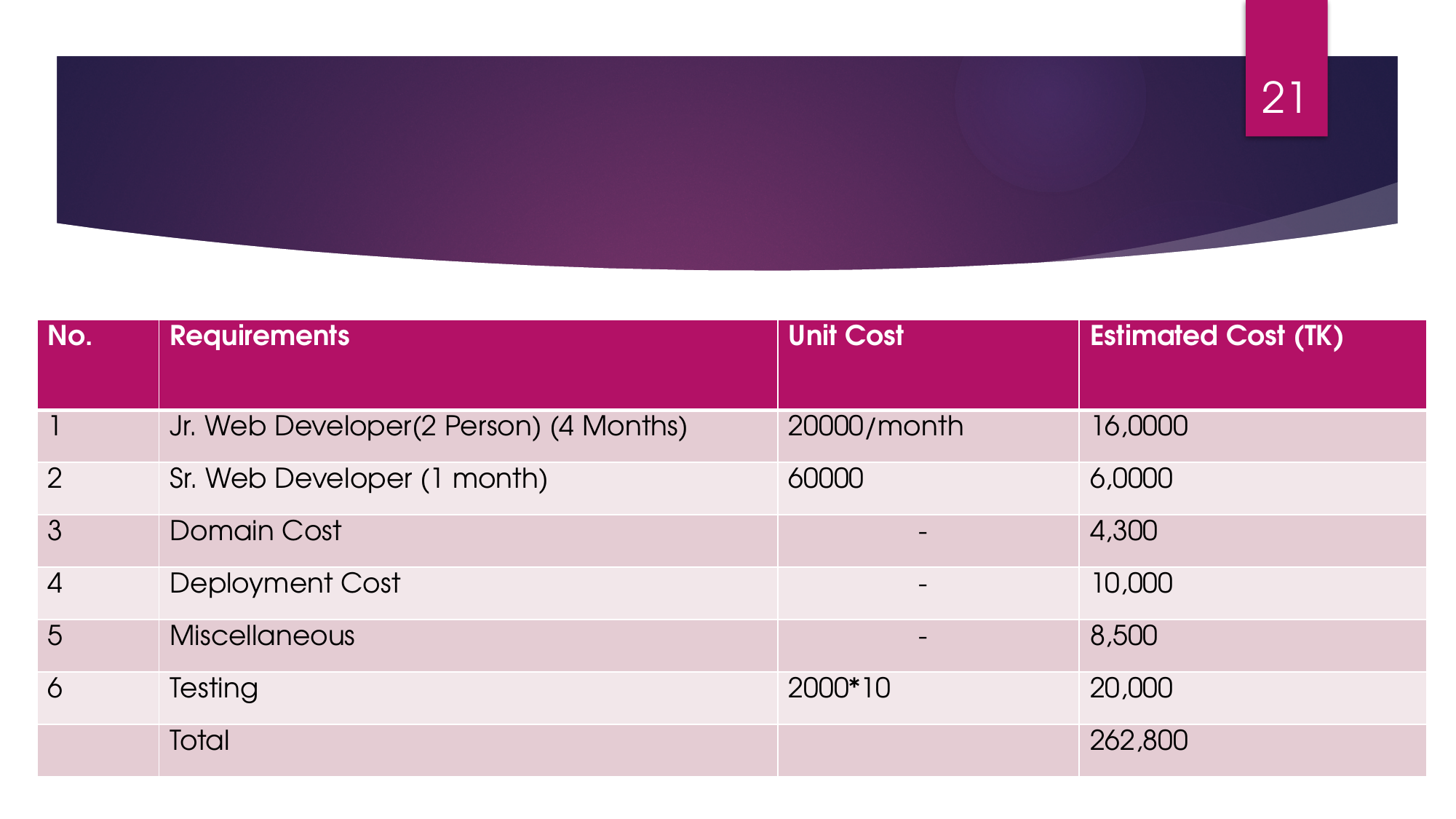

21
#
| No. | Requirements | Unit Cost | Estimated Cost (TK) |
| --- | --- | --- | --- |
| 1 | Jr. Web Developer(2 Person) (4 Months) | 20000/month | 16,0000 |
| 2 | Sr. Web Developer (1 month) | 60000 | 6,0000 |
| 3 | Domain Cost | - | 4,300 |
| 4 | Deployment Cost | - | 10,000 |
| 5 | Miscellaneous | - | 8,500 |
| 6 | Testing | 2000\*10 | 20,000 |
|  | Total |  | 262,800 |